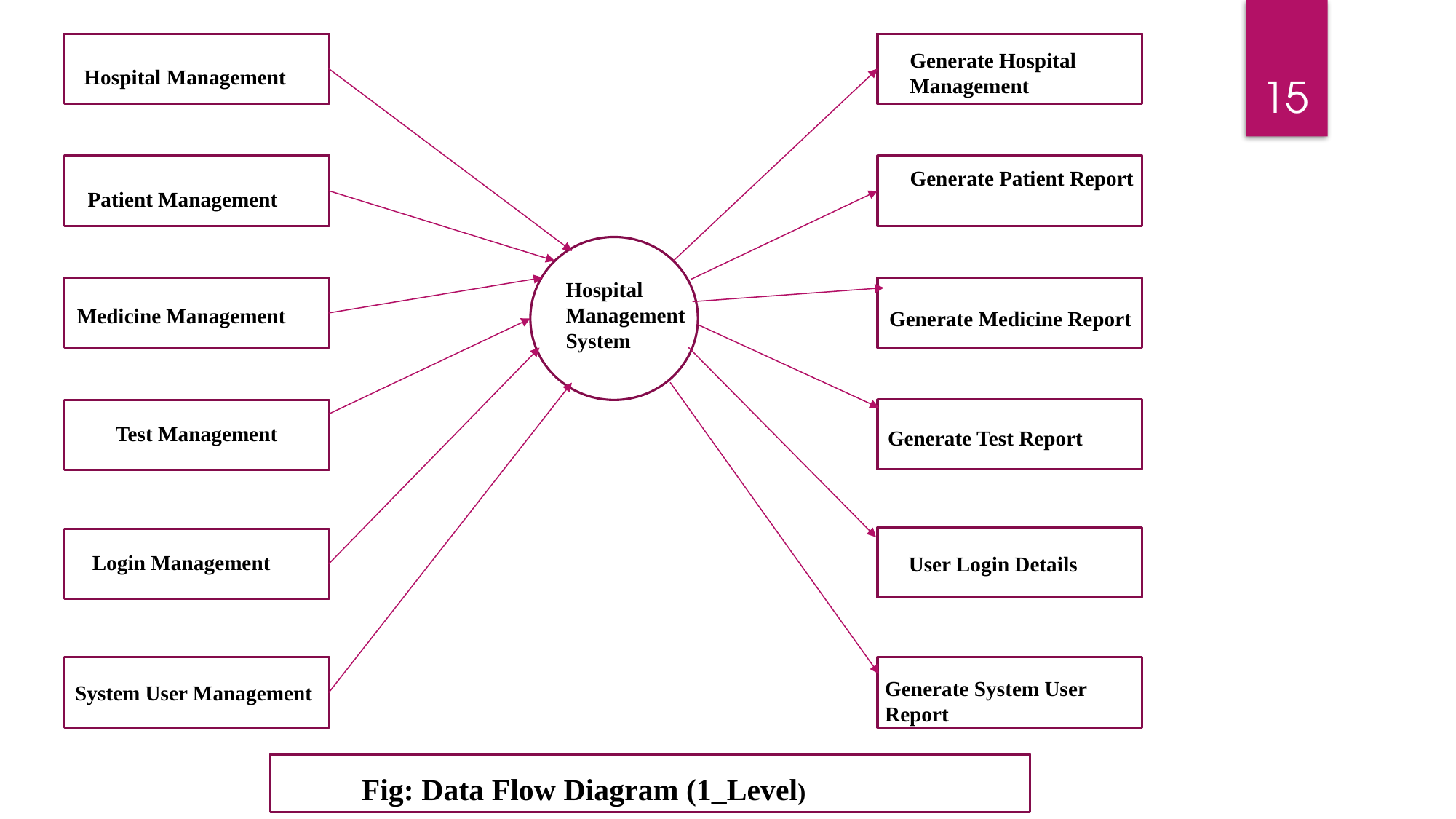

15
Generate Hospital Management
Hospital Management

Generate Patient Report
Patient Management

Hospital Management System

Medicine Management
Generate Medicine Report

Test Management
Generate Test Report

Login Management
User Login Details

Generate System User Report
System User Management

Fig: Data Flow Diagram (1_Level)